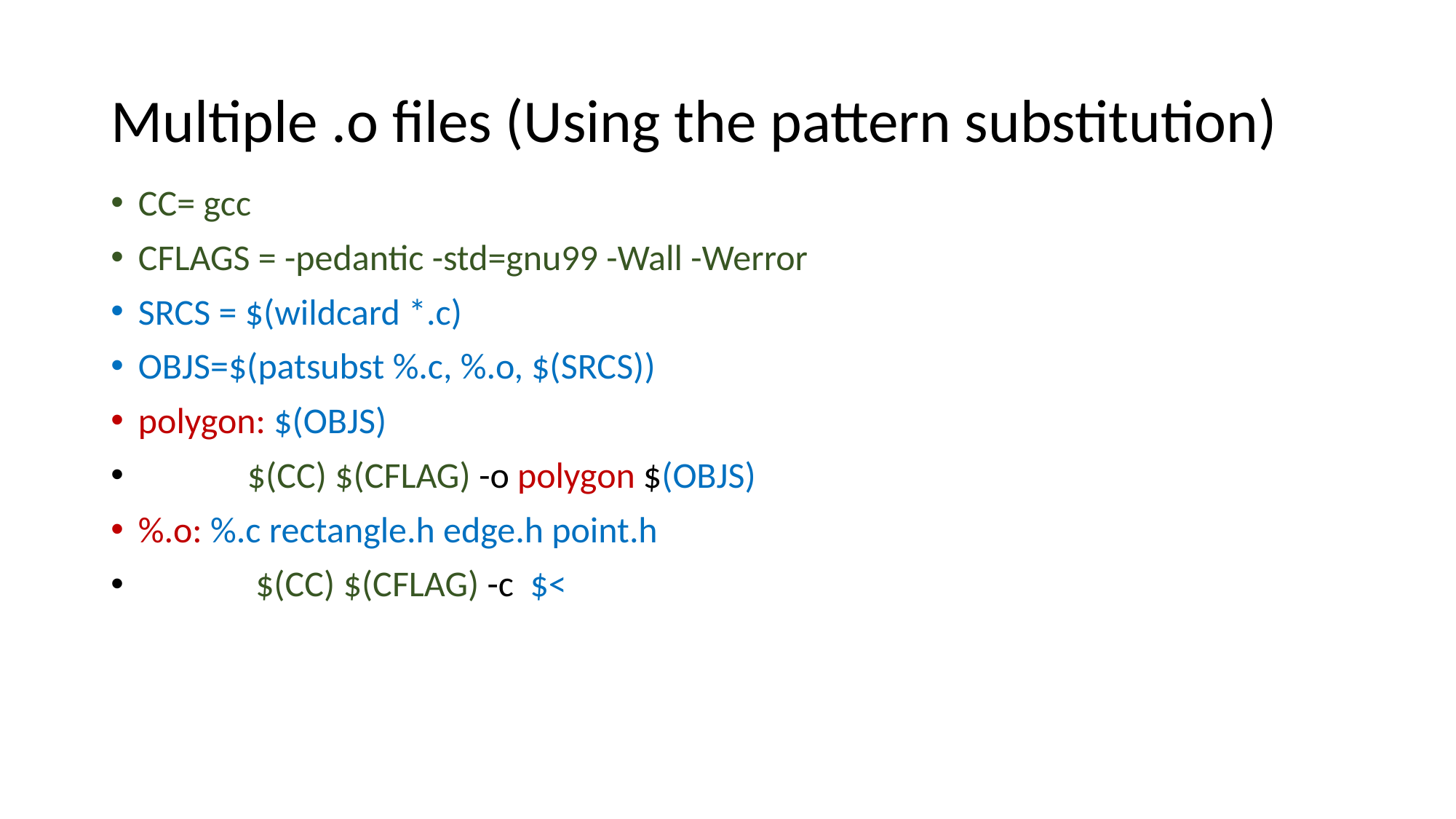

# Multiple .o files (Using the pattern substitution)
CC= gcc
CFLAGS = -pedantic -std=gnu99 -Wall -Werror
SRCS = $(wildcard *.c)
OBJS=$(patsubst %.c, %.o, $(SRCS))
polygon: $(OBJS)
	$(CC) $(CFLAG) -o polygon $(OBJS)
%.o: %.c rectangle.h edge.h point.h
	 $(CC) $(CFLAG) -c  $<